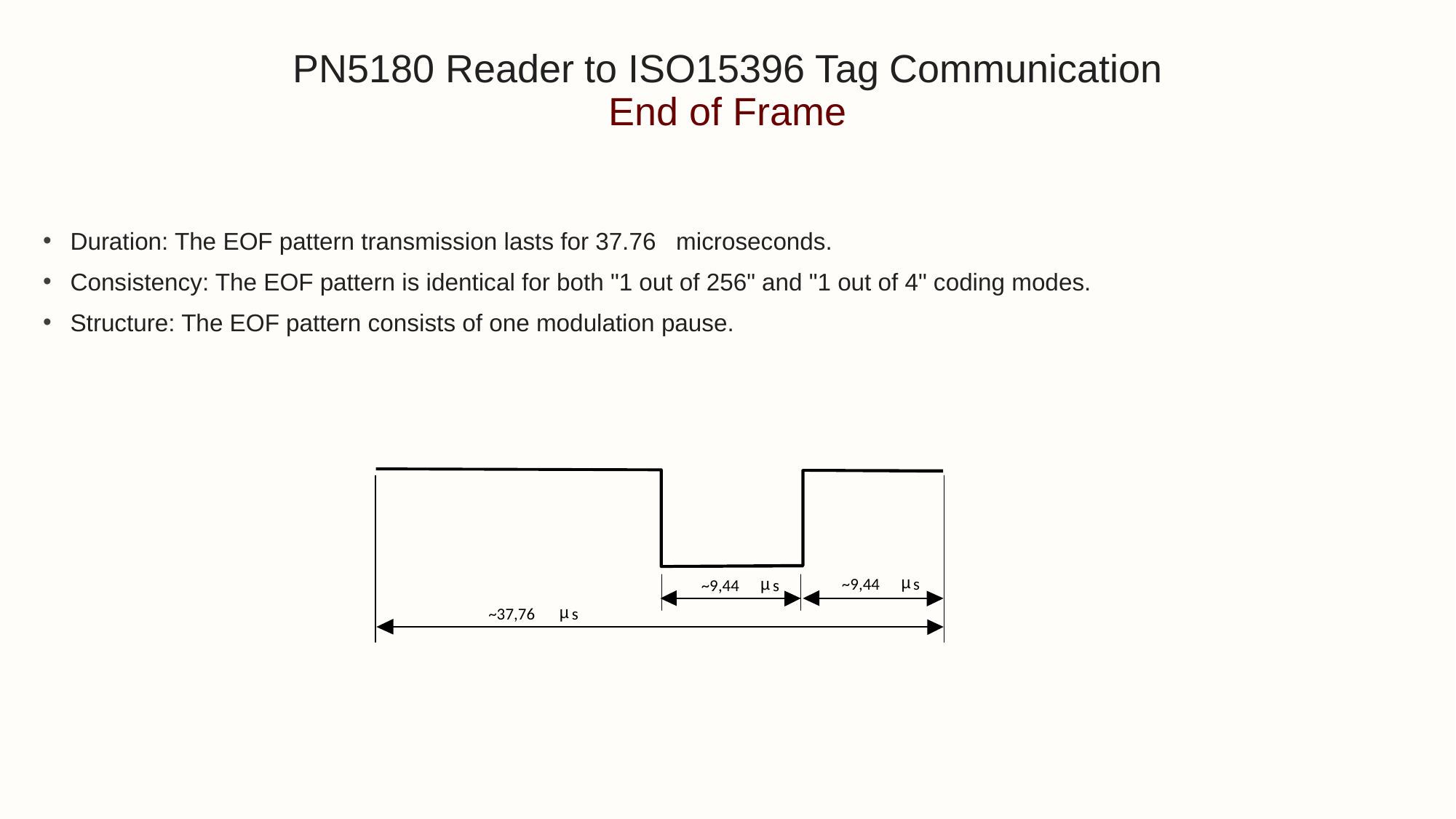

# PN5180 Reader to ISO15396 Tag Communication End of Frame
Duration: The EOF pattern transmission lasts for 37.76   microseconds.
Consistency: The EOF pattern is identical for both "1 out of 256" and "1 out of 4" coding modes.
Structure: The EOF pattern consists of one modulation pause.

µ
µ
~9,44
s
~9,44
s

µ
~37,76
s